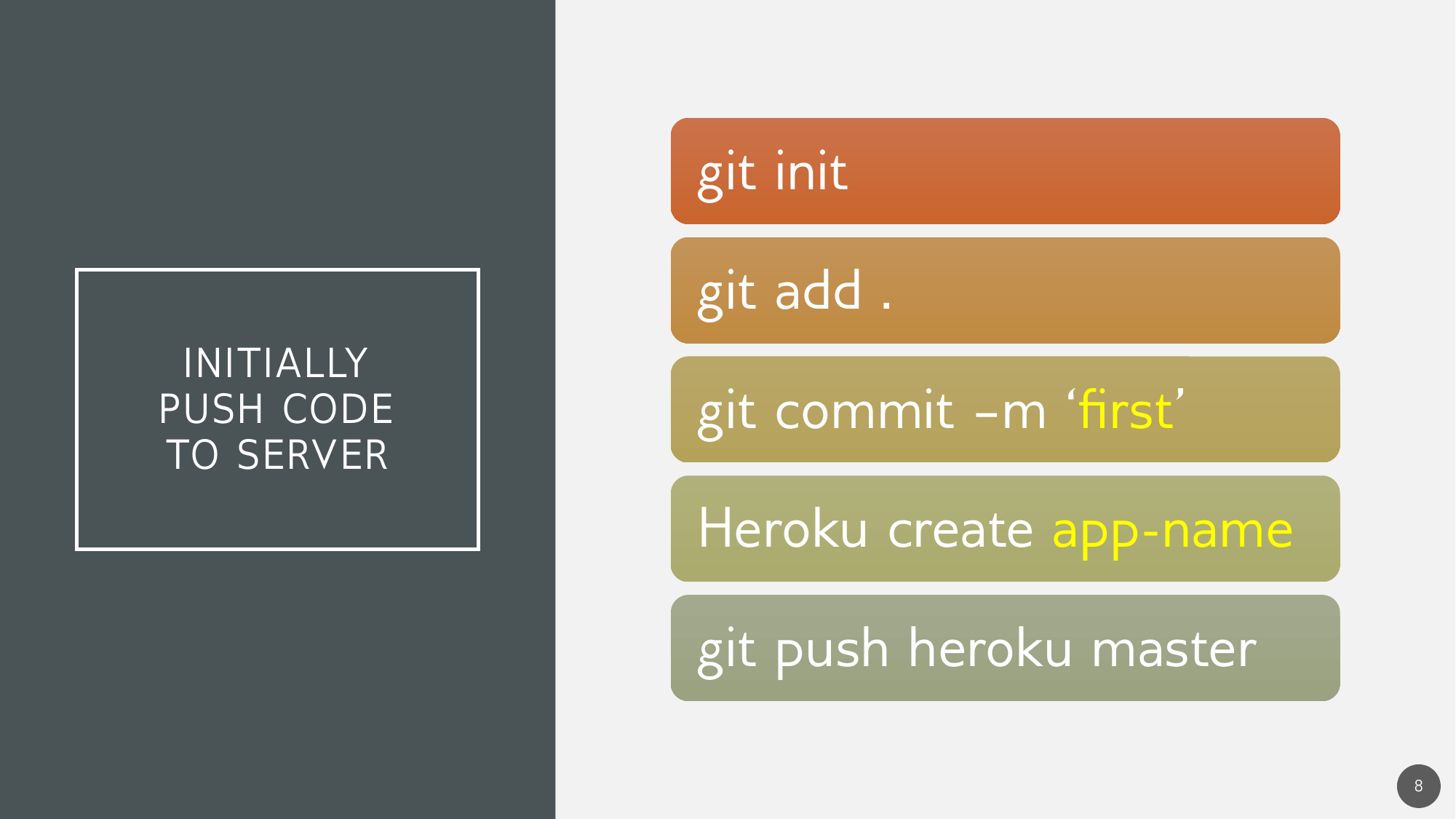

git init
git add .
git commit –m ‘first’
Heroku create app-name
git push heroku master
# Initially Push Code to Server
8